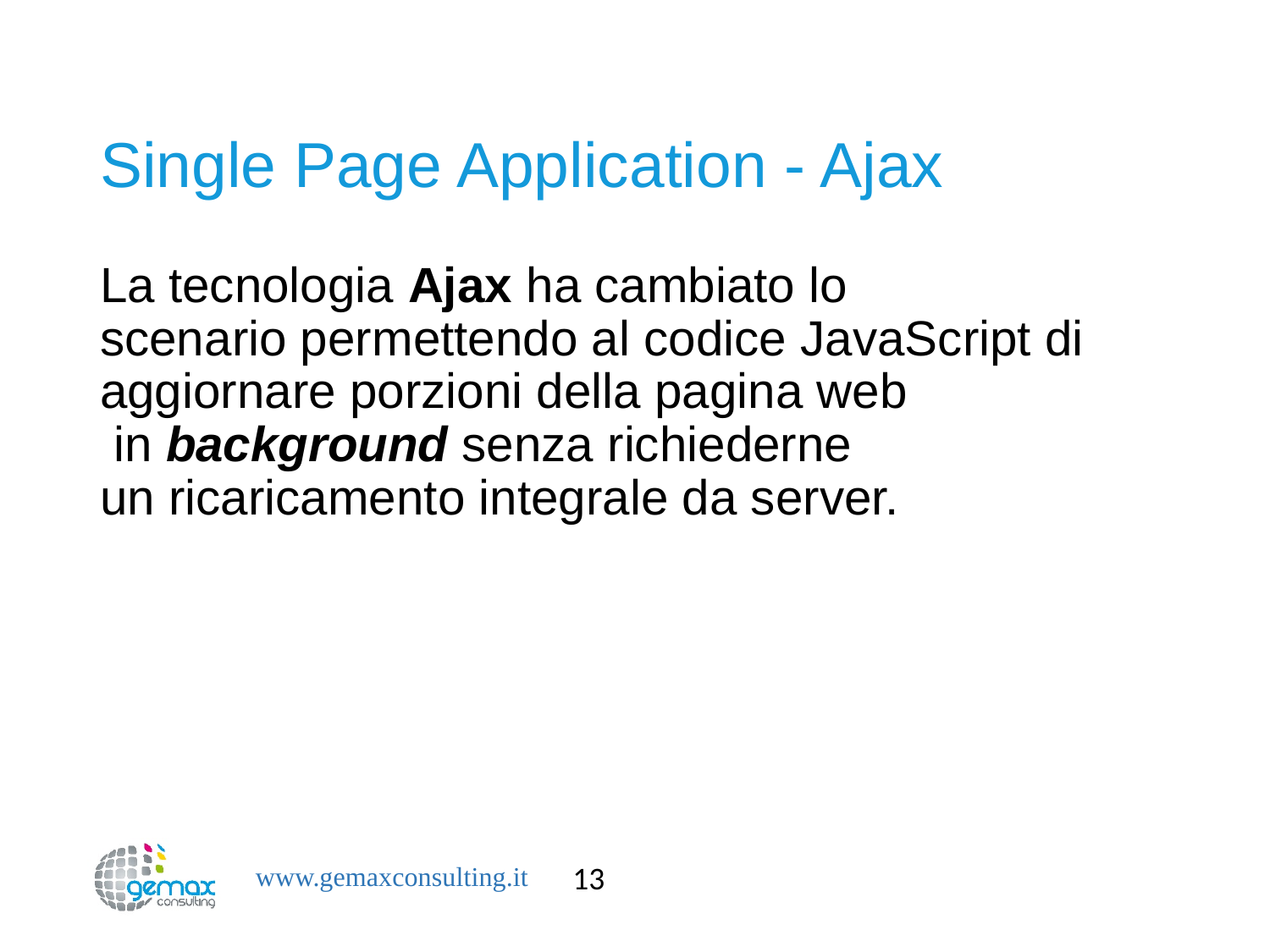

# Single Page Application - Ajax
La tecnologia Ajax ha cambiato lo scenario permettendo al codice JavaScript di aggiornare porzioni della pagina web  in background senza richiederne un ricaricamento integrale da server.
13